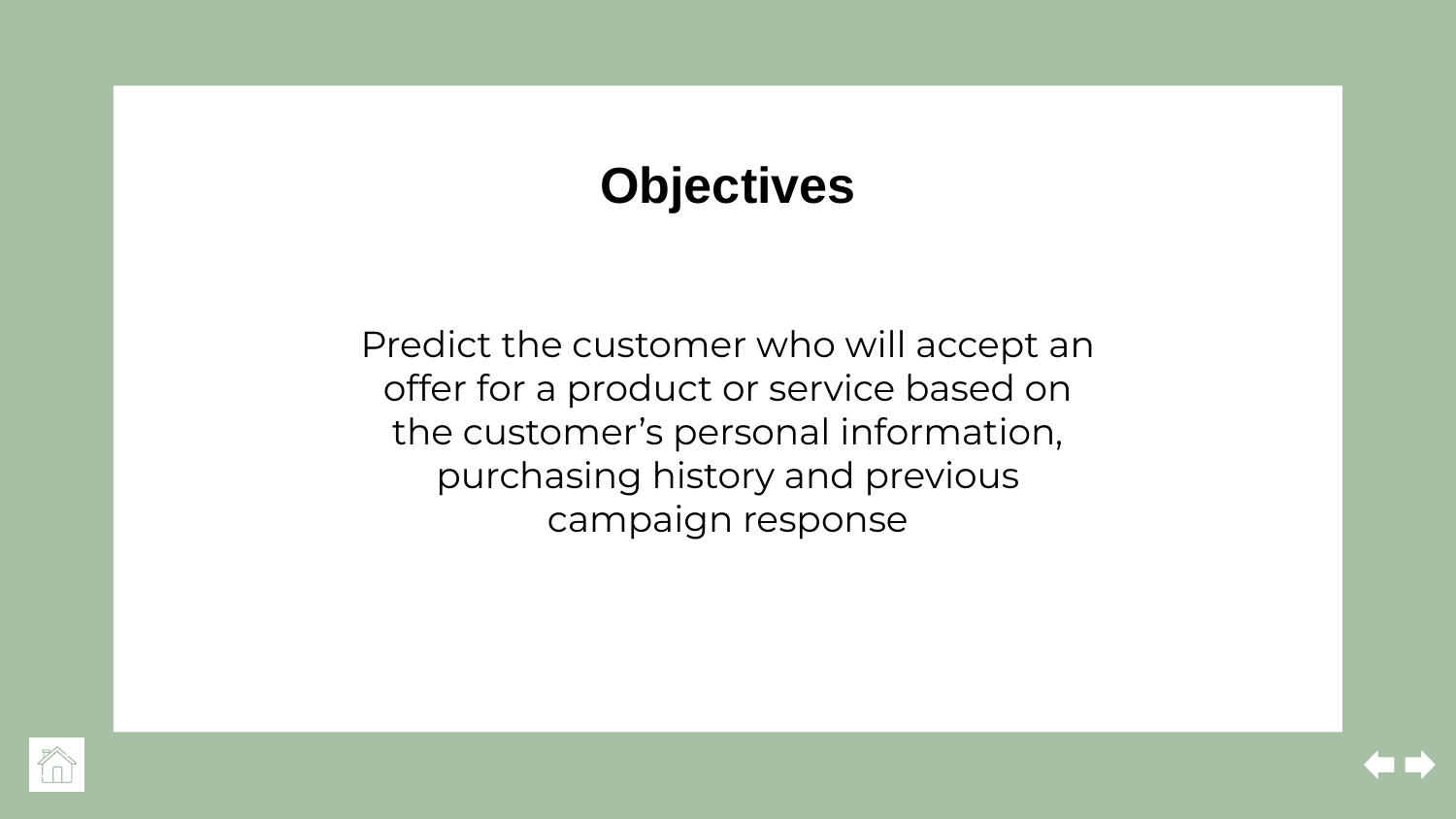

# Objectives
Predict the customer who will accept an offer for a product or service based on the customer’s personal information, purchasing history and previous campaign response